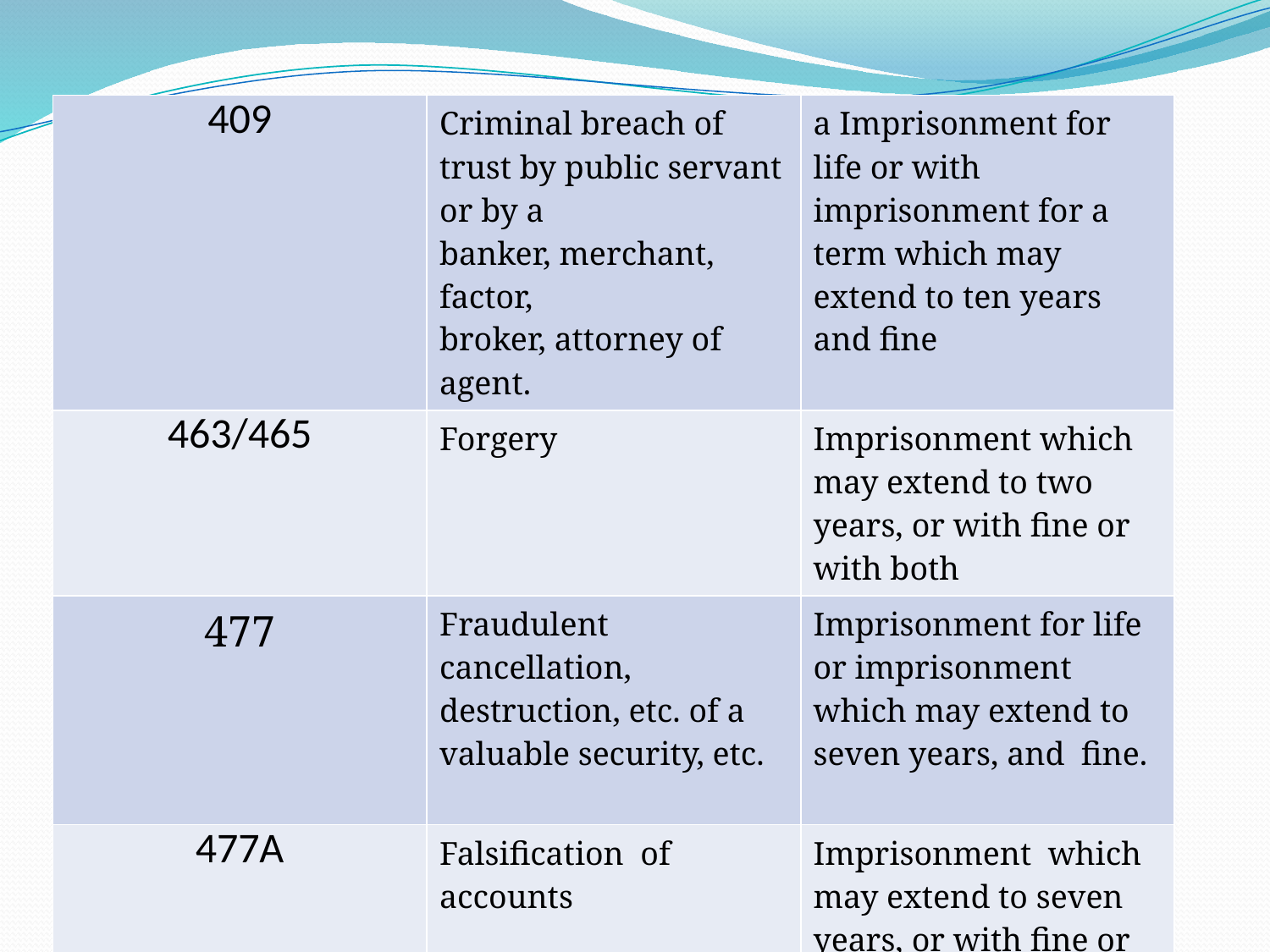

| 409 | Criminal breach of trust by public servant or by a banker, merchant, factor, broker, attorney of agent. | a Imprisonment for life or with imprisonment for a term which may extend to ten years and fine |
| --- | --- | --- |
| 463/465 | Forgery | Imprisonment which may extend to two years, or with fine or with both |
| 477 | Fraudulent cancellation, destruction, etc. of a valuable security, etc. | Imprisonment for life or imprisonment which may extend to seven years, and fine. |
| 477A | Falsification of accounts | Imprisonment which may extend to seven years, or with fine or with both. |